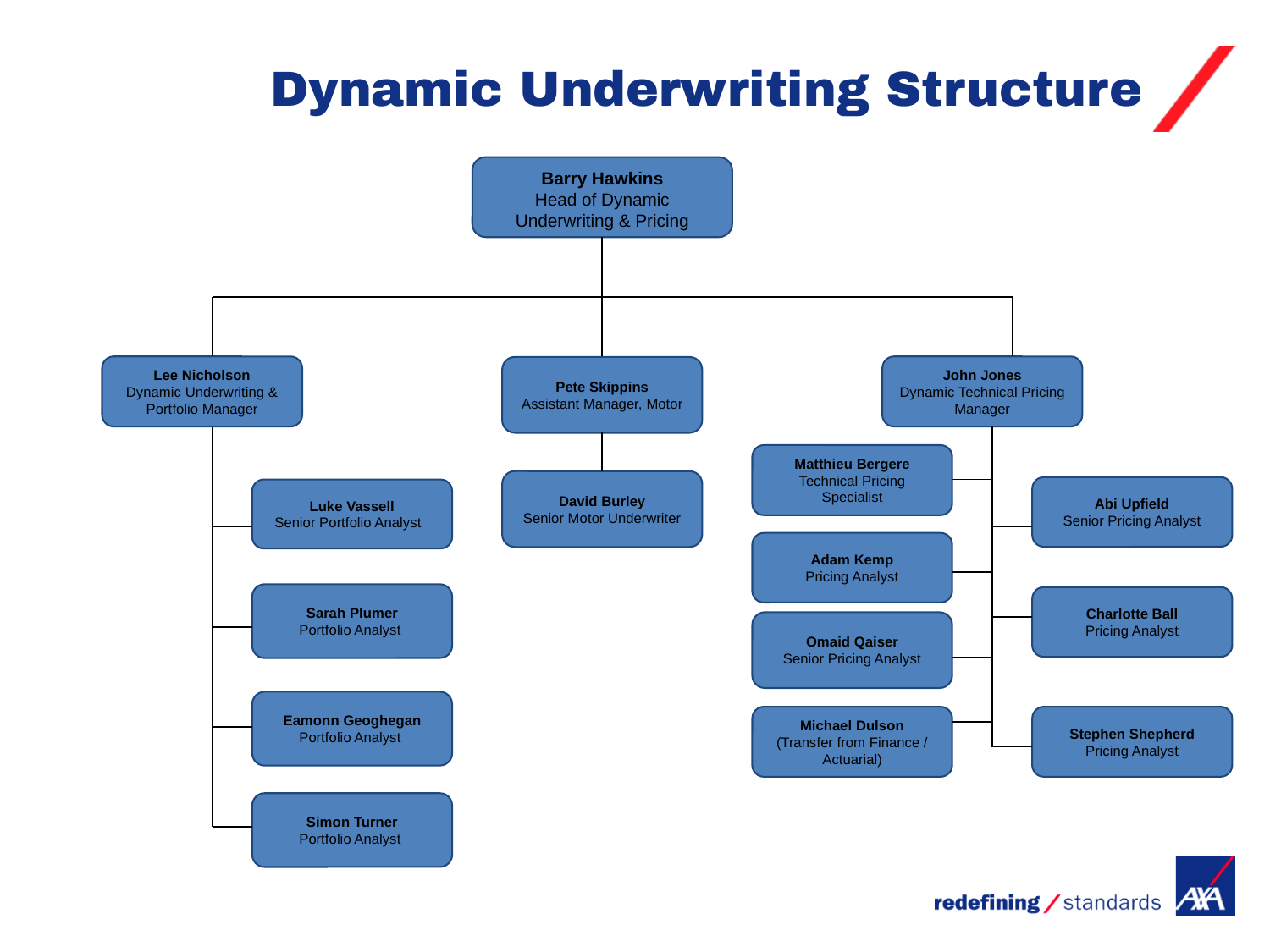

Dynamic Underwriting Structure

Barry Hawkins
Head of Dynamic Underwriting & Pricing

Lee Nicholson
Dynamic Underwriting & Portfolio Manager
John Jones
Dynamic Technical Pricing Manager
Pete Skippins
Assistant Manager, Motor
Matthieu Bergere
Technical Pricing Specialist
David Burley
Senior Motor Underwriter
Abi Upfield
Senior Pricing Analyst
Luke Vassell
Senior Portfolio Analyst
Adam Kemp
Pricing Analyst
Sarah Plumer
Portfolio Analyst
Charlotte Ball
Pricing Analyst
Omaid Qaiser
Senior Pricing Analyst
Eamonn Geoghegan
Portfolio Analyst
Michael Dulson
(Transfer from Finance / Actuarial)
Stephen Shepherd
Pricing Analyst
Simon Turner
Portfolio Analyst